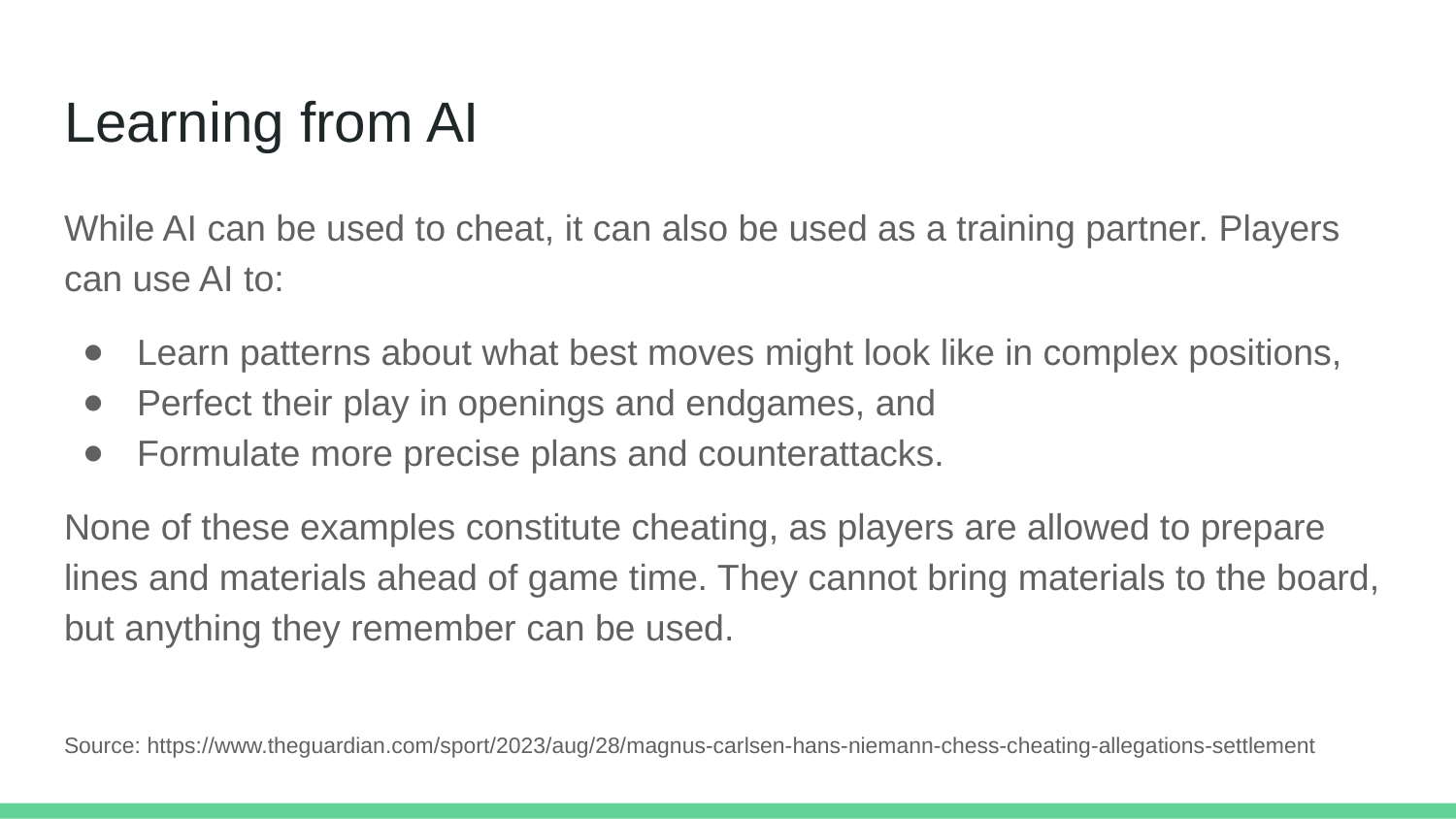

# Learning from AI
While AI can be used to cheat, it can also be used as a training partner. Players can use AI to:
Learn patterns about what best moves might look like in complex positions,
Perfect their play in openings and endgames, and
Formulate more precise plans and counterattacks.
None of these examples constitute cheating, as players are allowed to prepare lines and materials ahead of game time. They cannot bring materials to the board, but anything they remember can be used.

Source: https://www.theguardian.com/sport/2023/aug/28/magnus-carlsen-hans-niemann-chess-cheating-allegations-settlement